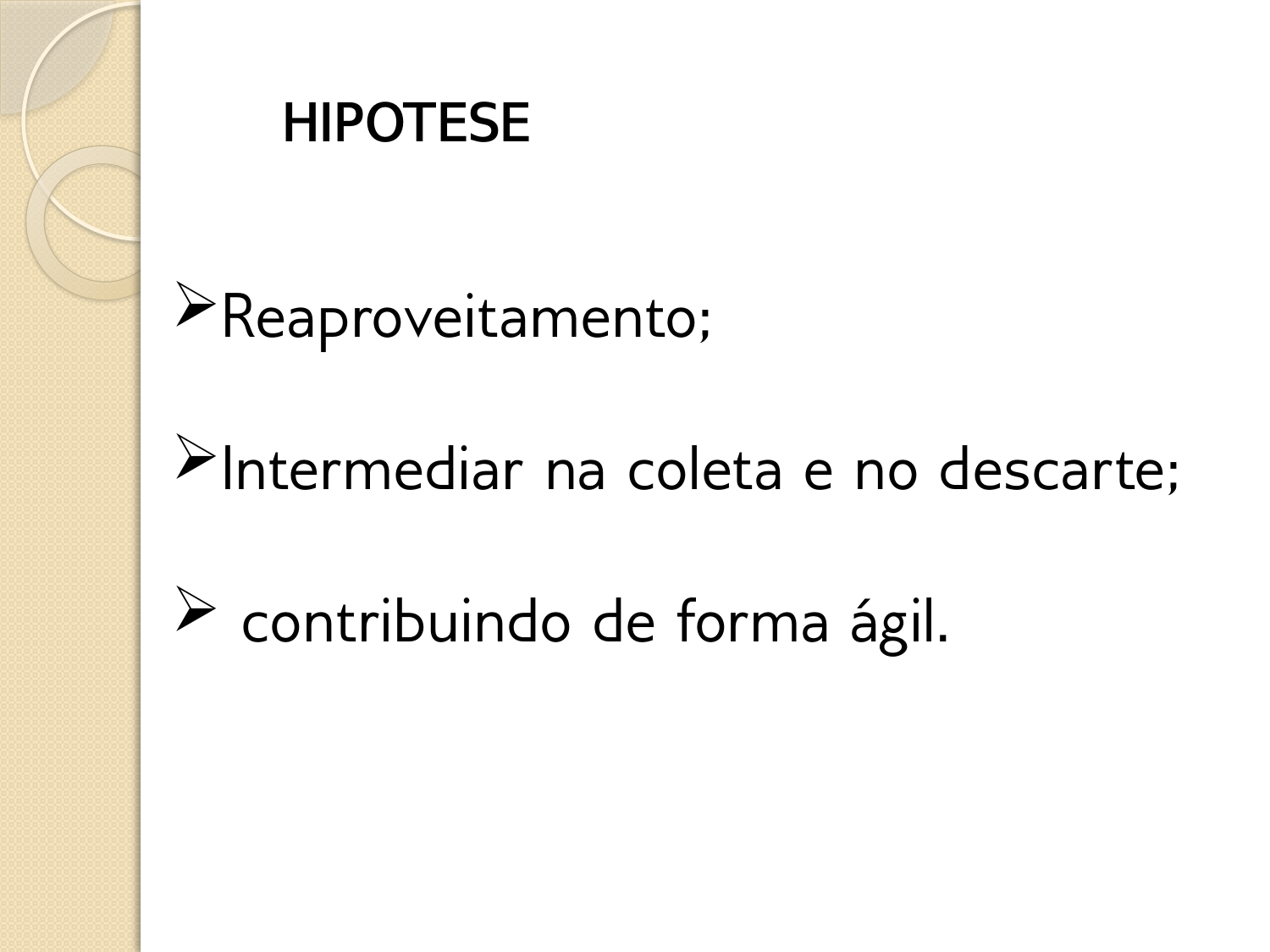

HIPOTESE
Reaproveitamento;

Intermediar na coleta e no descarte;

 contribuindo de forma ágil.